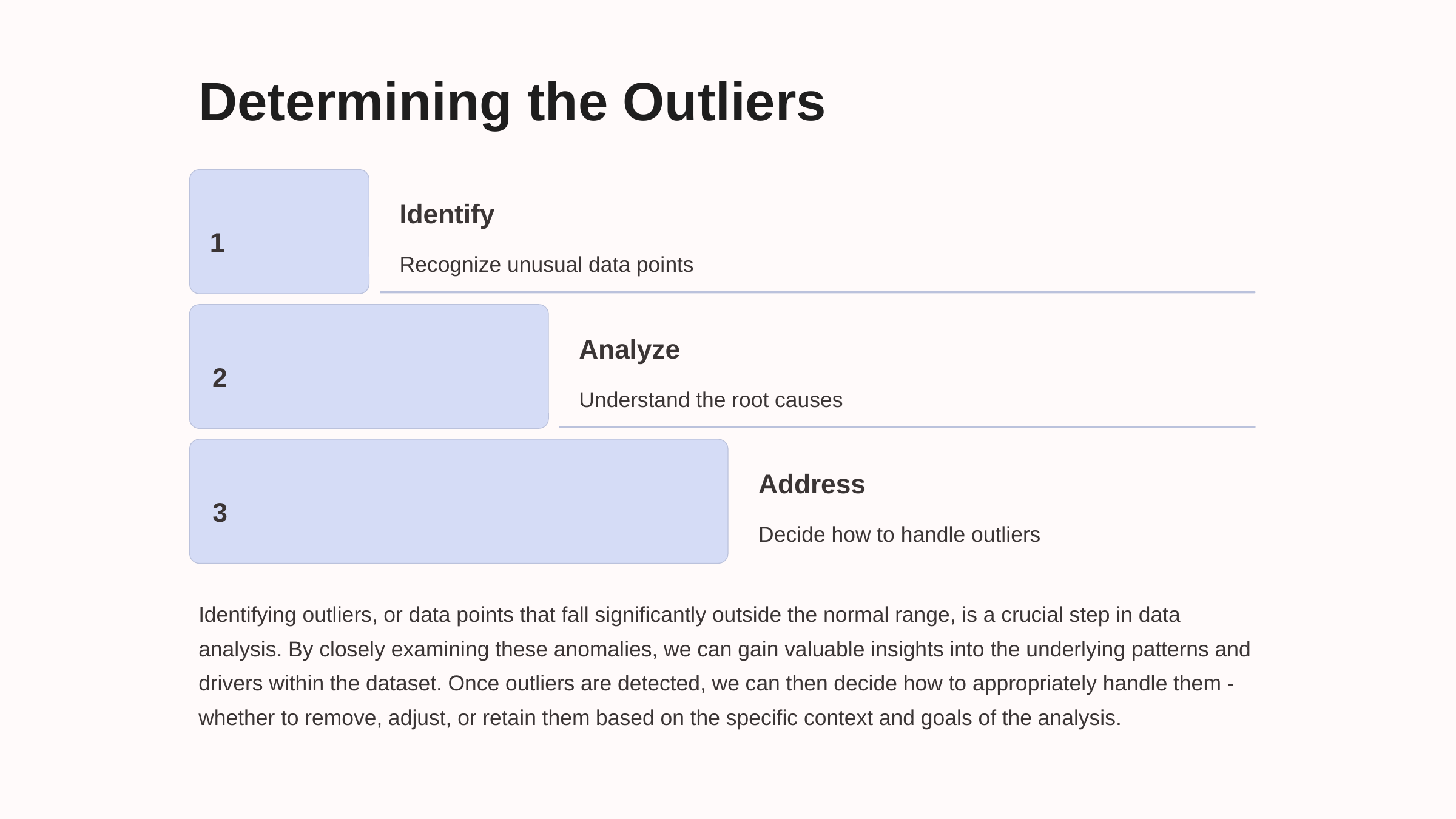

Determining the Outliers

Identify
1
Recognize unusual data points

Analyze
2
Understand the root causes

Address
3
Decide how to handle outliers
Identifying outliers, or data points that fall significantly outside the normal range, is a crucial step in data analysis. By closely examining these anomalies, we can gain valuable insights into the underlying patterns and drivers within the dataset. Once outliers are detected, we can then decide how to appropriately handle them - whether to remove, adjust, or retain them based on the specific context and goals of the analysis.